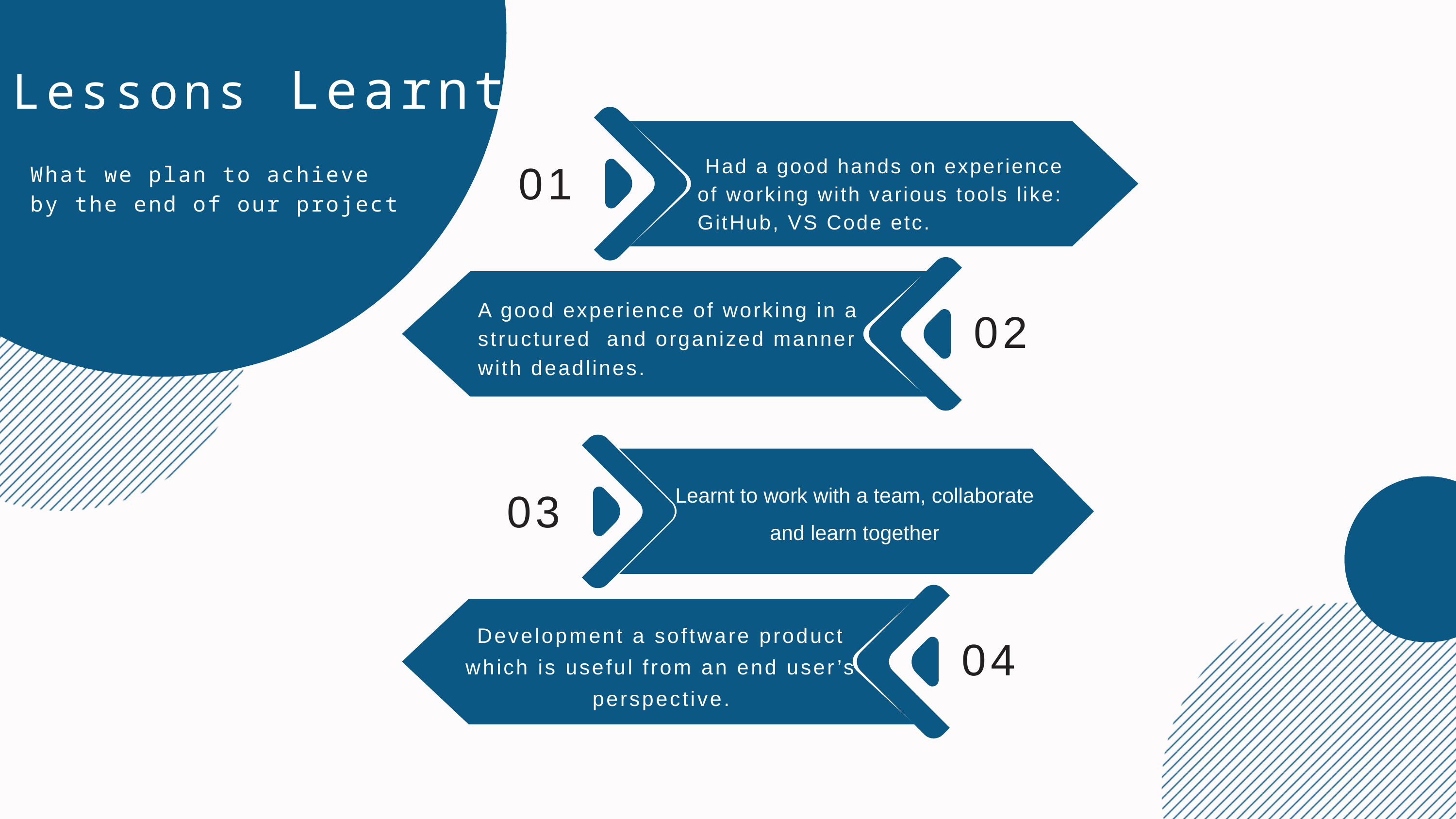

Lessons Learnt

01
 Had a good hands on experience      of working with various tools like: GitHub, VS Code etc.

What we plan to achieve by the end of our project

A good experience of working in a structured  and organized manner with deadlines.
02

Learnt to work with a team, collaborate and learn together
03

Development a software product which is useful from an end user’s perspective.

04